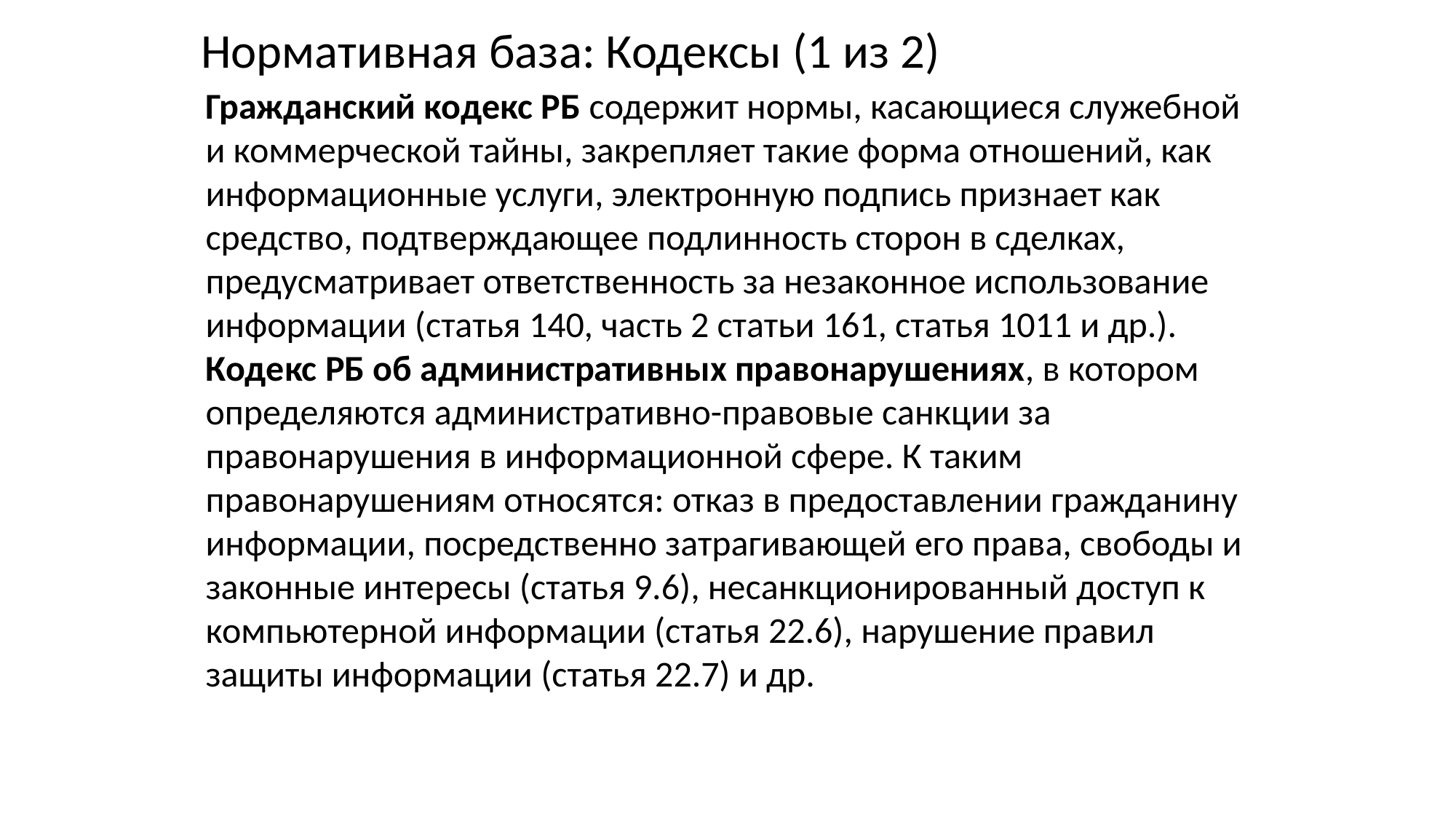

Нормативная база: Кодексы (1 из 2)
Гражданский кодекс РБ содержит нормы, касающиеся служебной и коммерческой тайны, закрепляет такие форма отношений, как информационные услуги, электронную подпись признает как средство, подтверждающее подлинность сторон в сделках, предусматривает ответственность за незаконное использование информации (статья 140, часть 2 статьи 161, статья 1011 и др.).
Кодекс РБ об административных правонарушениях, в котором определяются административно-правовые санкции за правонарушения в информационной сфере. К таким правонарушениям относятся: отказ в предоставлении гражданину информации, посредственно затрагивающей его права, свободы и законные интересы (статья 9.6), несанкционированный доступ к компьютерной информации (статья 22.6), нарушение правил защиты информации (статья 22.7) и др.